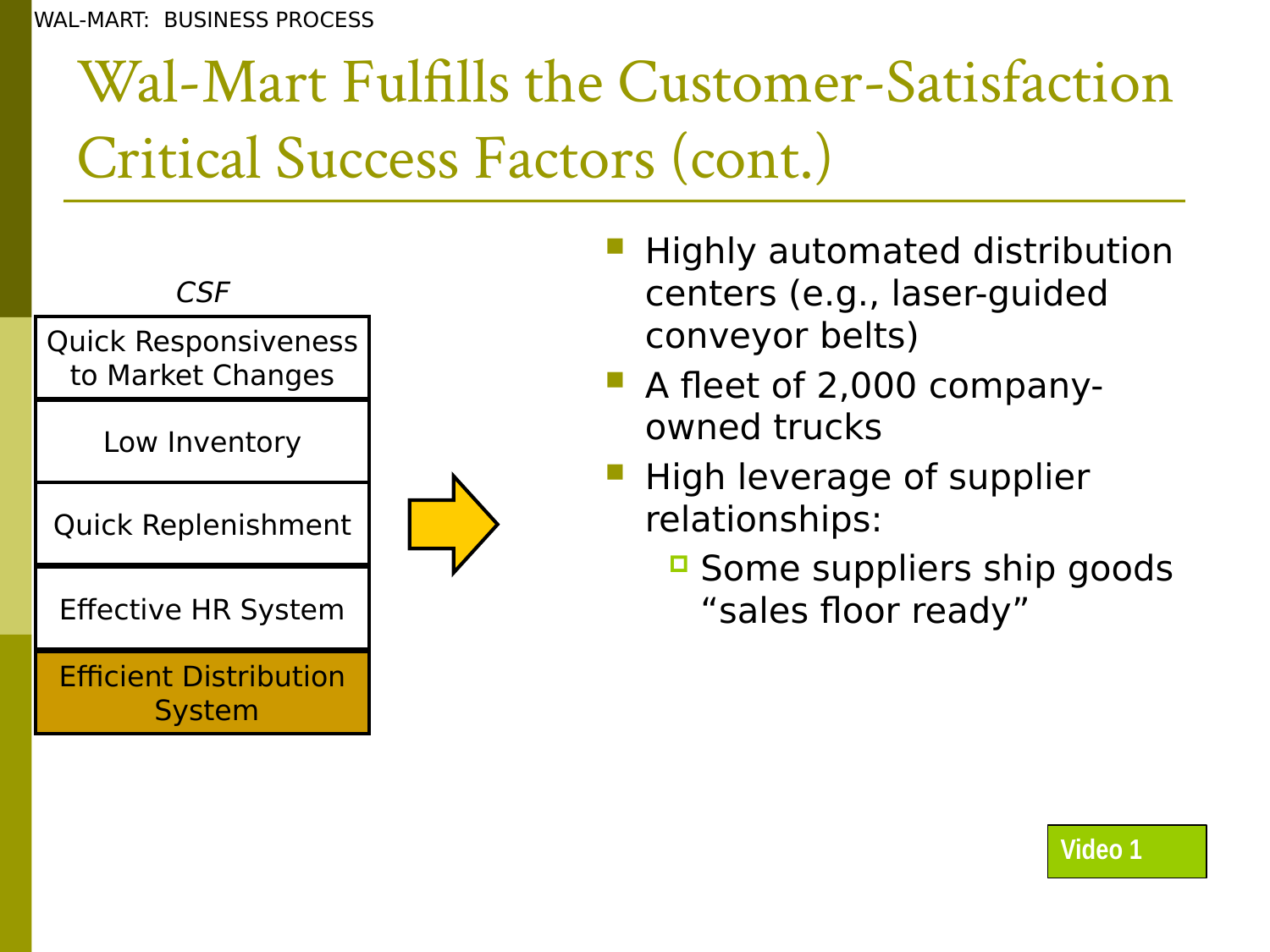

WAL-MART:  BUSINESS PROCESS
# Wal-Mart Fulfills the Customer-Satisfaction Critical Success Factors (cont.)

Highly automated distribution centers (e.g., laser-guided conveyor belts)
A fleet of 2,000 company-owned trucks
High leverage of supplier relationships:
Some suppliers ship goods “sales floor ready”
CSF
Quick Responsiveness
to Market Changes
Low Inventory

Quick Replenishment
Effective HR System
Efficient Distribution
 System
Video 1